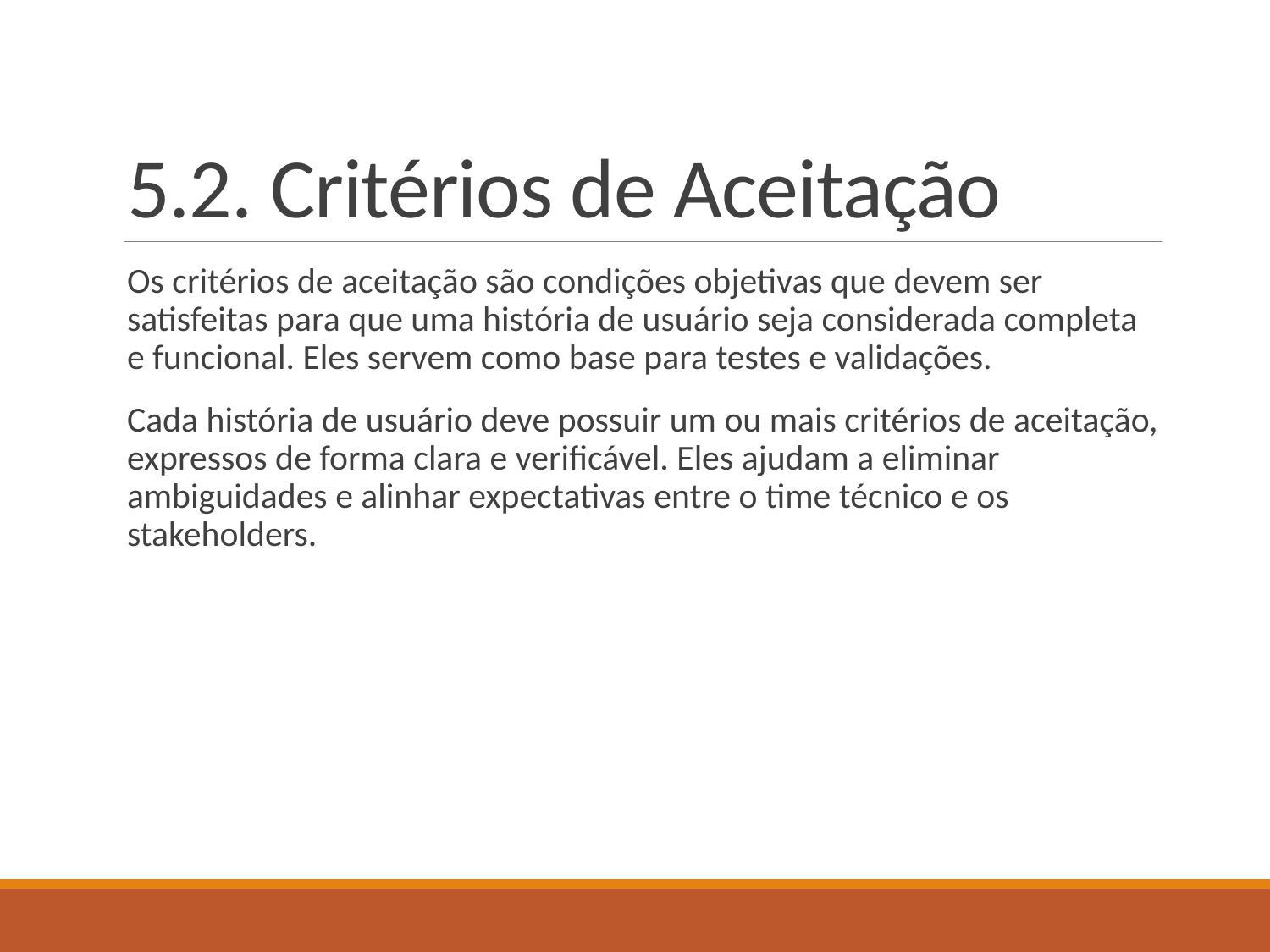

# 5.2. Critérios de Aceitação
Os critérios de aceitação são condições objetivas que devem ser satisfeitas para que uma história de usuário seja considerada completa e funcional. Eles servem como base para testes e validações.
Cada história de usuário deve possuir um ou mais critérios de aceitação, expressos de forma clara e verificável. Eles ajudam a eliminar ambiguidades e alinhar expectativas entre o time técnico e os stakeholders.